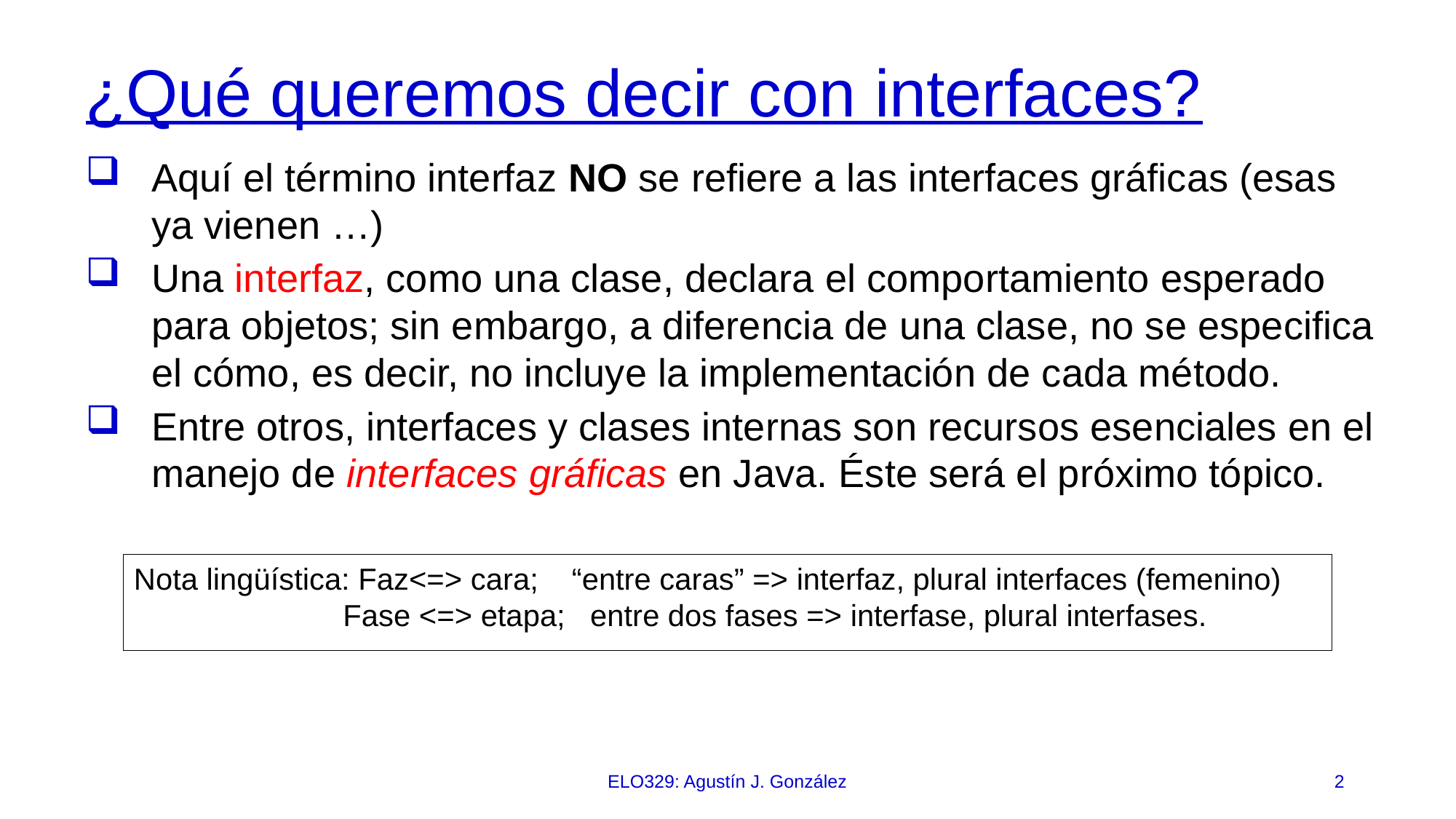

# ¿Qué queremos decir con interfaces?
Aquí el término interfaz NO se refiere a las interfaces gráficas (esas ya vienen …)
Una interfaz, como una clase, declara el comportamiento esperado para objetos; sin embargo, a diferencia de una clase, no se especifica el cómo, es decir, no incluye la implementación de cada método.
Entre otros, interfaces y clases internas son recursos esenciales en el manejo de interfaces gráficas en Java. Éste será el próximo tópico.
Nota lingüística: Faz<=> cara;    “entre caras” => interfaz, plural interfaces (femenino)
                         Fase <=> etapa;   entre dos fases => interfase, plural interfases.
ELO329: Agustín J. González
2